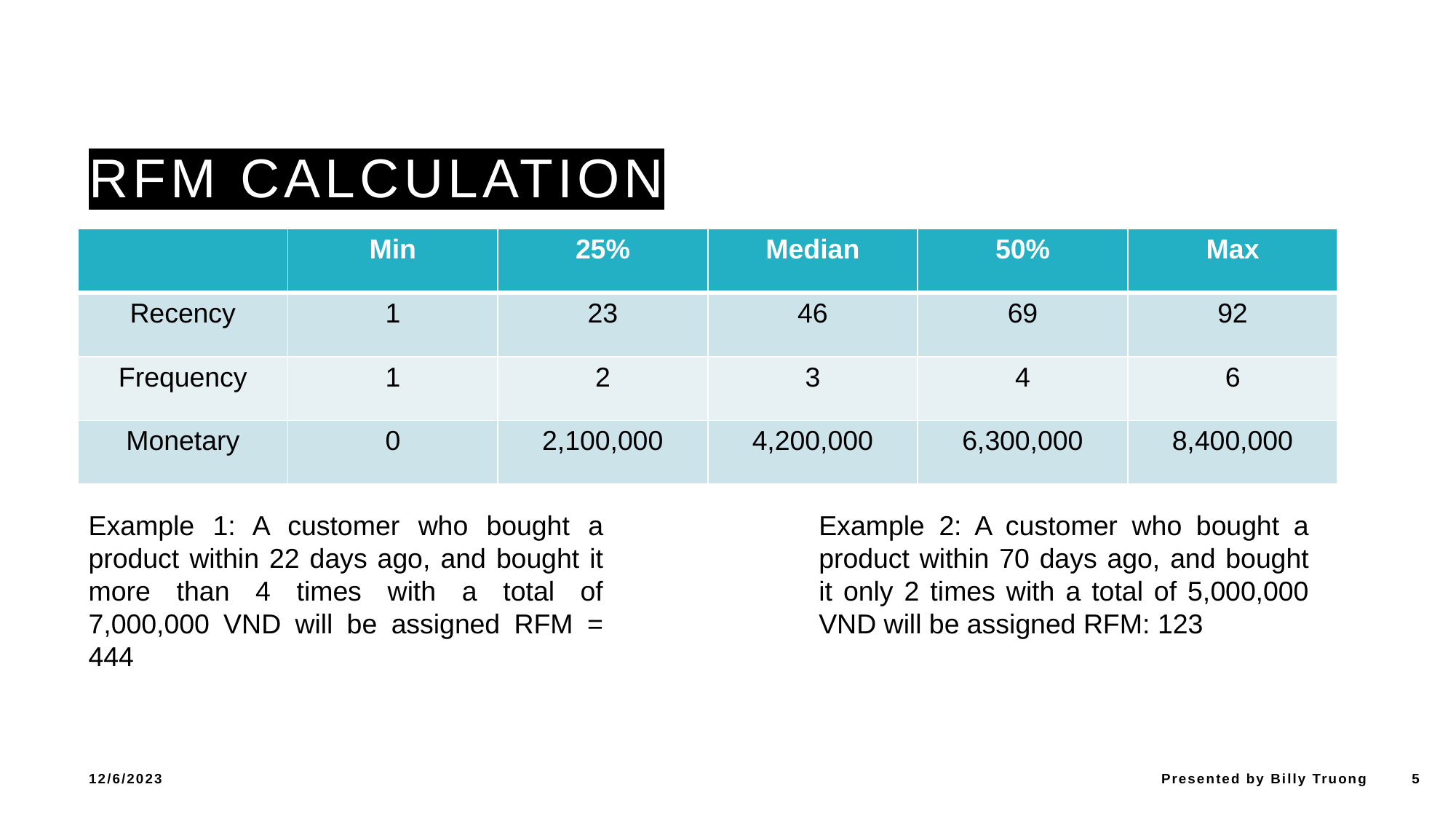

# RFM Calculation
|  | Min | 25% | Median | 50% | Max |
| --- | --- | --- | --- | --- | --- |
| Recency | 1 | 23 | 46 | 69 | 92 |
| Frequency | 1 | 2 | 3 | 4 | 6 |
| Monetary | 0 | 2,100,000 | 4,200,000 | 6,300,000 | 8,400,000 |
Example 1: A customer who bought a product within 22 days ago, and bought it more than 4 times with a total of 7,000,000 VND will be assigned RFM = 444
Example 2: A customer who bought a product within 70 days ago, and bought it only 2 times with a total of 5,000,000 VND will be assigned RFM: 123
12/6/2023
Presented by Billy Truong
5